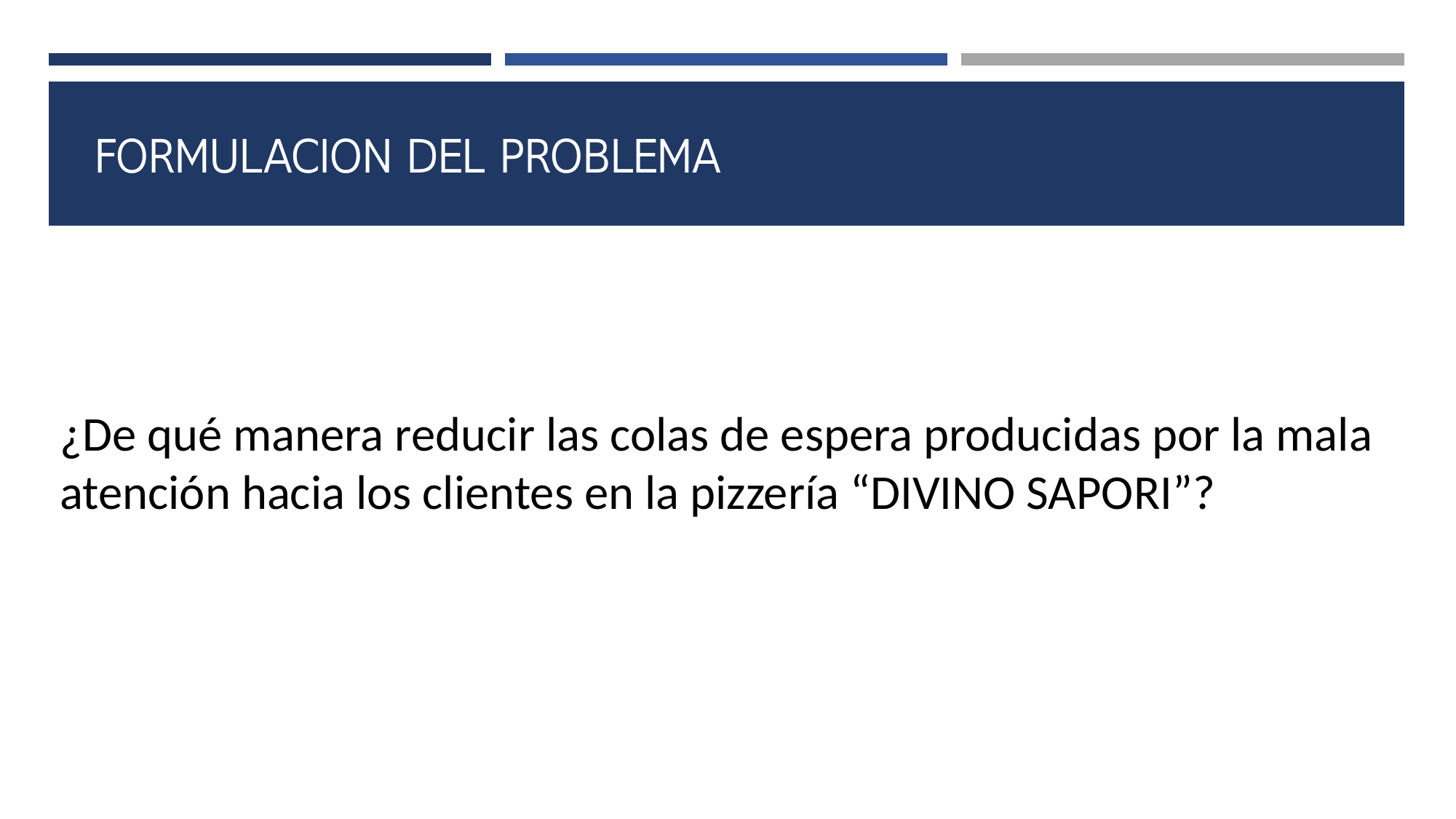

FORMULACION DEL PROBLEMA
¿De qué manera reducir las colas de espera producidas por la mala atención hacia los clientes en la pizzería “DIVINO SAPORI”?